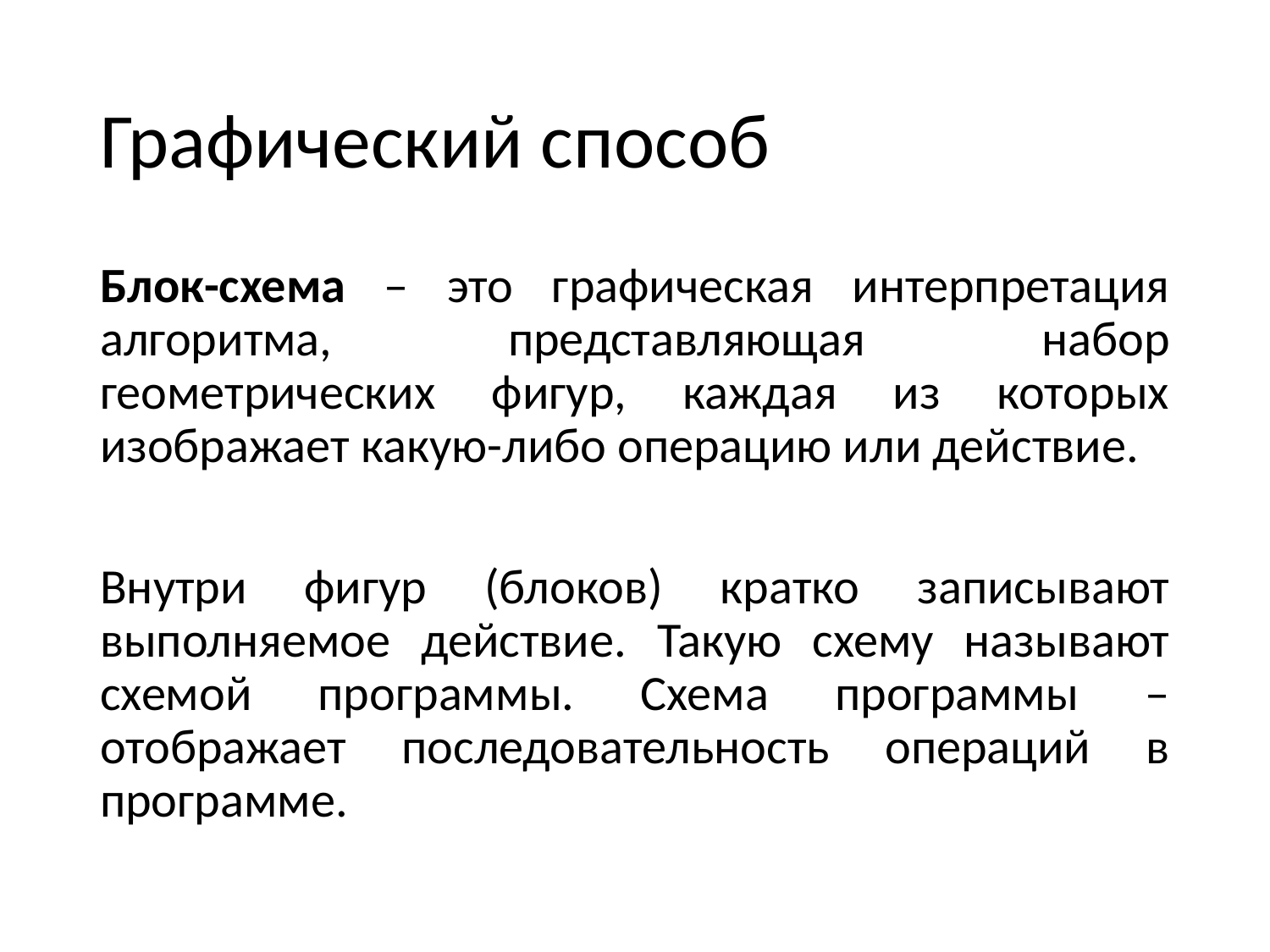

# Графический способ
Блок-схема – это графическая интерпретация алгоритма, представляющая набор геометрических фигур, каждая из которых изображает какую-либо операцию или действие.

Внутри фигур (блоков) кратко записывают выполняемое действие. Такую схему называют схемой программы. Схема программы – отображает последовательность операций в программе.